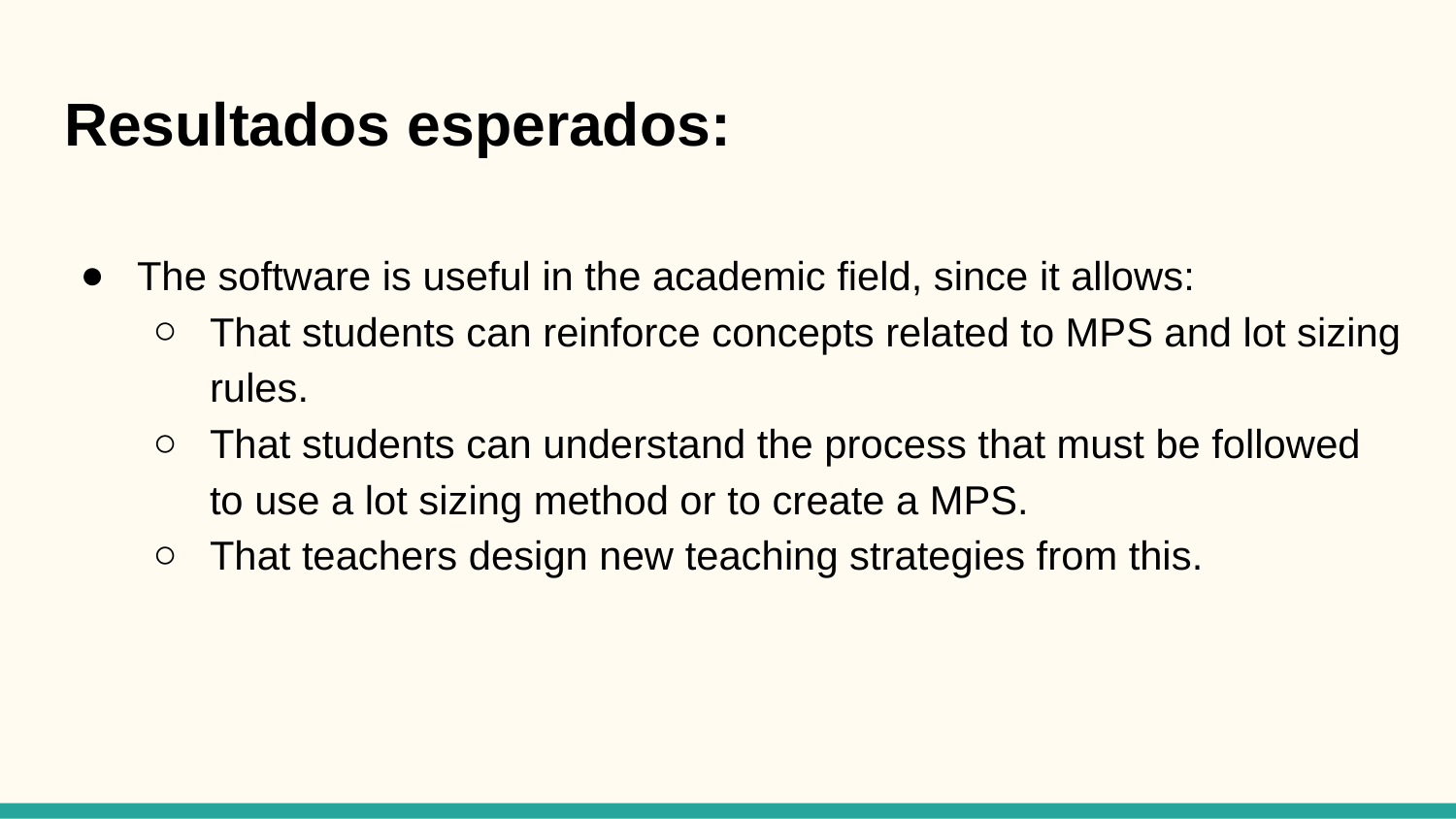

# Resultados esperados:
The software is useful in the academic field, since it allows:
That students can reinforce concepts related to MPS and lot sizing rules.
That students can understand the process that must be followed to use a lot sizing method or to create a MPS.
That teachers design new teaching strategies from this.